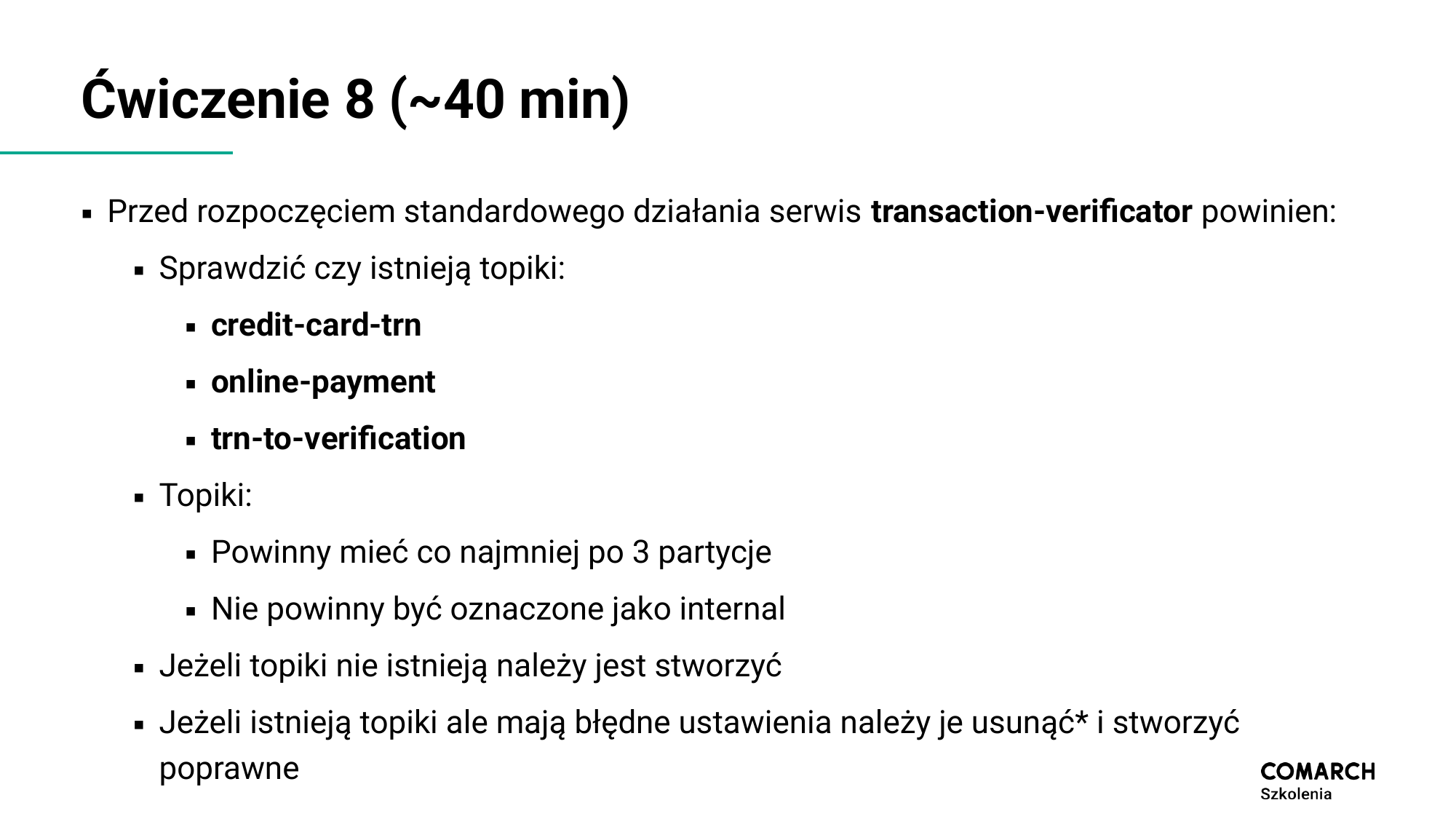

# Ćwiczenie 8 (~40 min)
Przed rozpoczęciem standardowego działania serwis transaction-verificator powinien:
Sprawdzić czy istnieją topiki:
credit-card-trn
online-payment
trn-to-verification
Topiki:
Powinny mieć co najmniej po 3 partycje
Nie powinny być oznaczone jako internal
Jeżeli topiki nie istnieją należy jest stworzyć
Jeżeli istnieją topiki ale mają błędne ustawienia należy je usunąć* i stworzyć poprawne